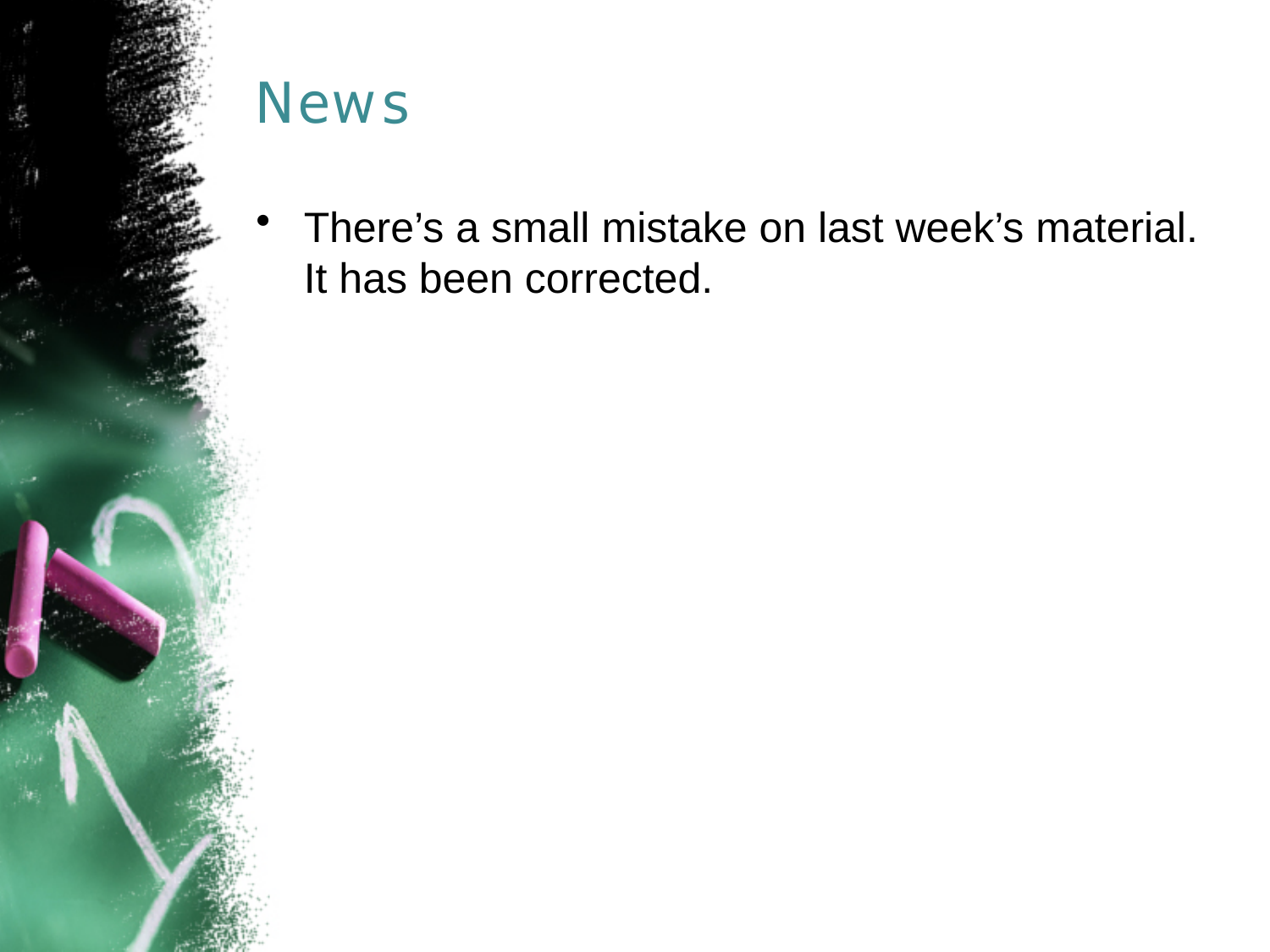

# News
There’s a small mistake on last week’s material. It has been corrected.